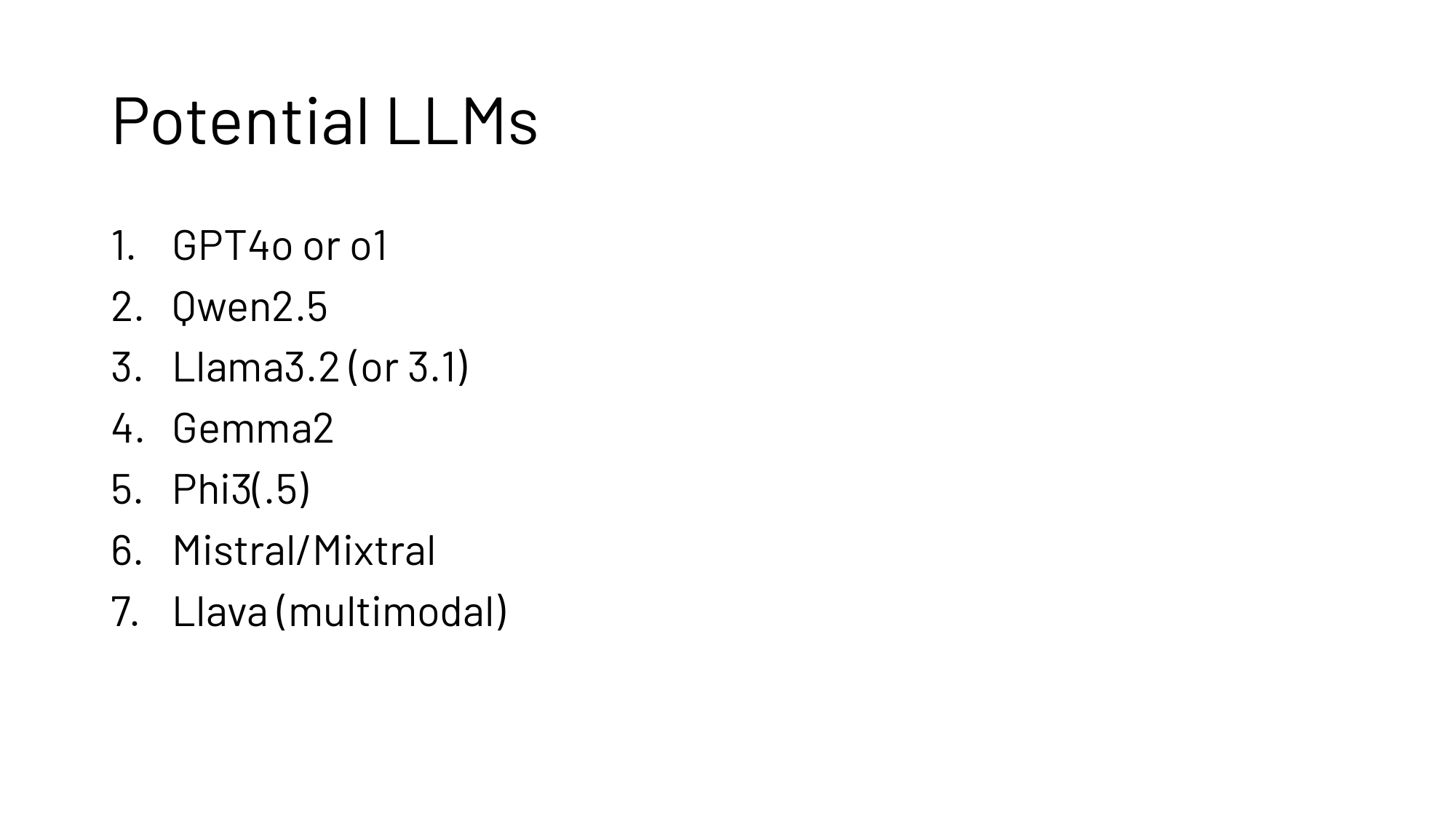

# Potential LLMs
GPT4o or o1
Qwen2.5
Llama3.2 (or 3.1)
Gemma2
Phi3(.5)
Mistral/Mixtral
Llava (multimodal)